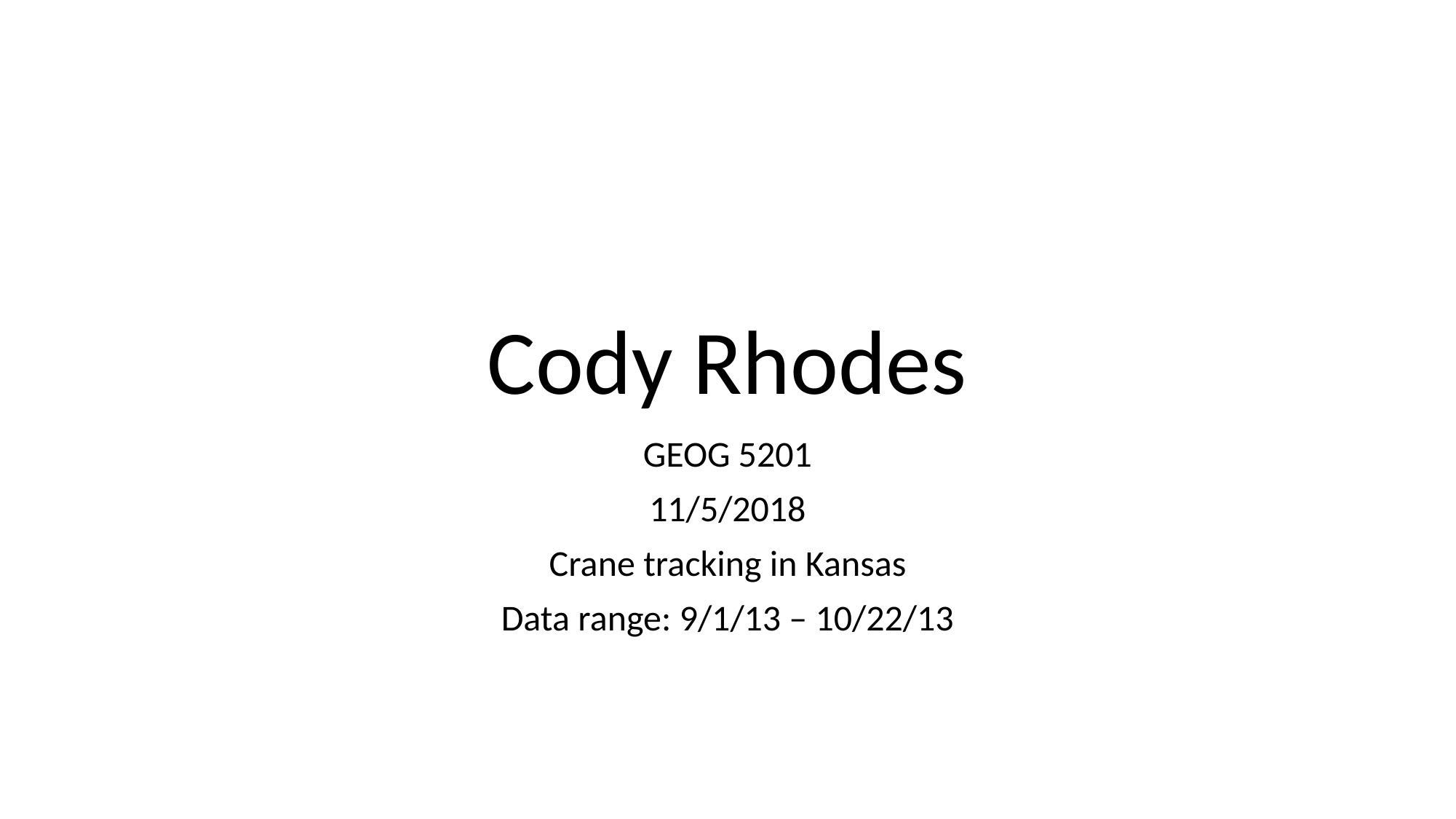

# Cody Rhodes
GEOG 5201
11/5/2018
Crane tracking in Kansas
Data range: 9/1/13 – 10/22/13